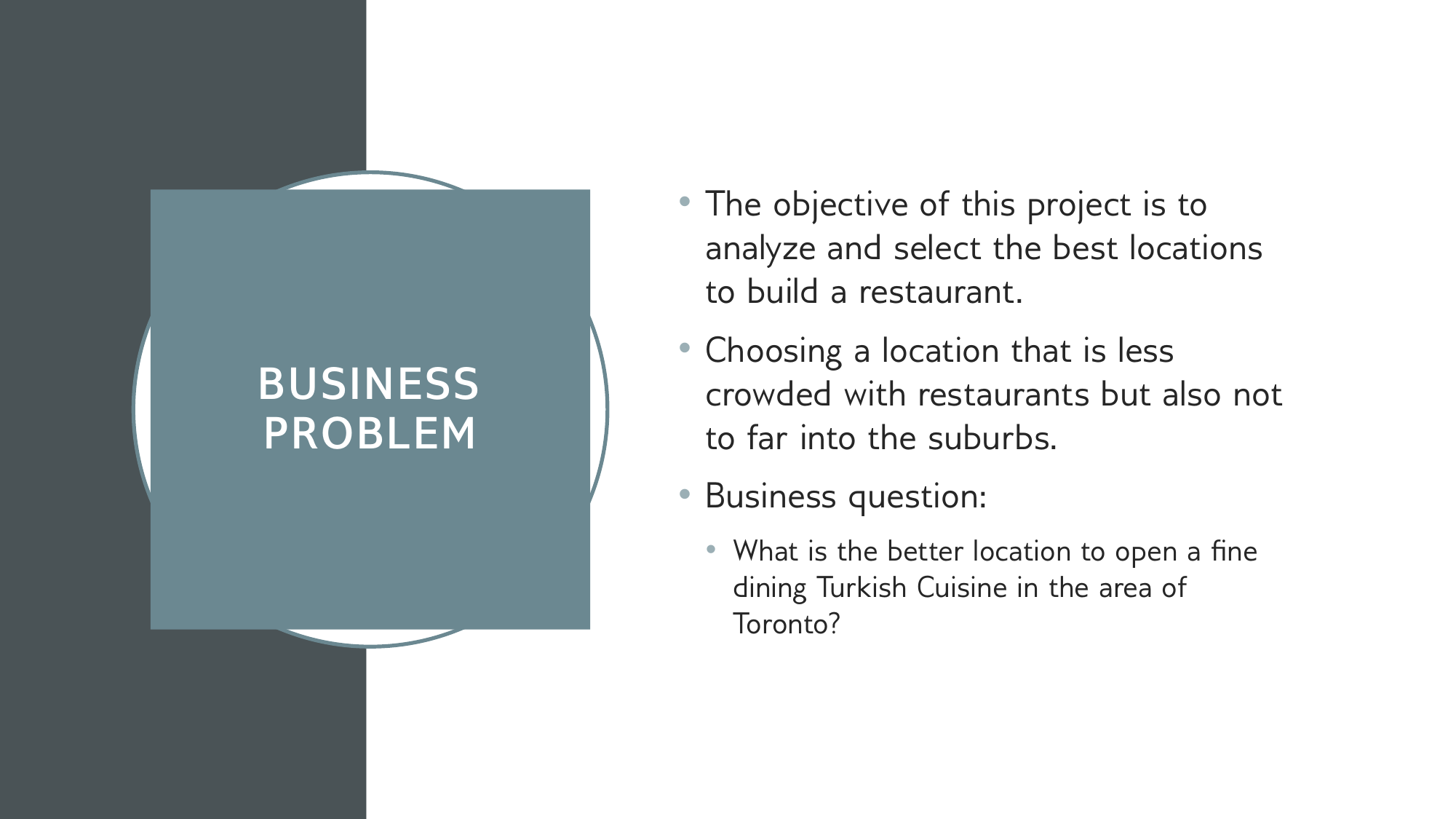

The objective of this project is to analyze and select the best locations to build a restaurant.
Choosing a location that is less crowded with restaurants but also not to far into the suburbs.
Business question:
What is the better location to open a fine dining Turkish Cuisine in the area of Toronto?

# Business Problem